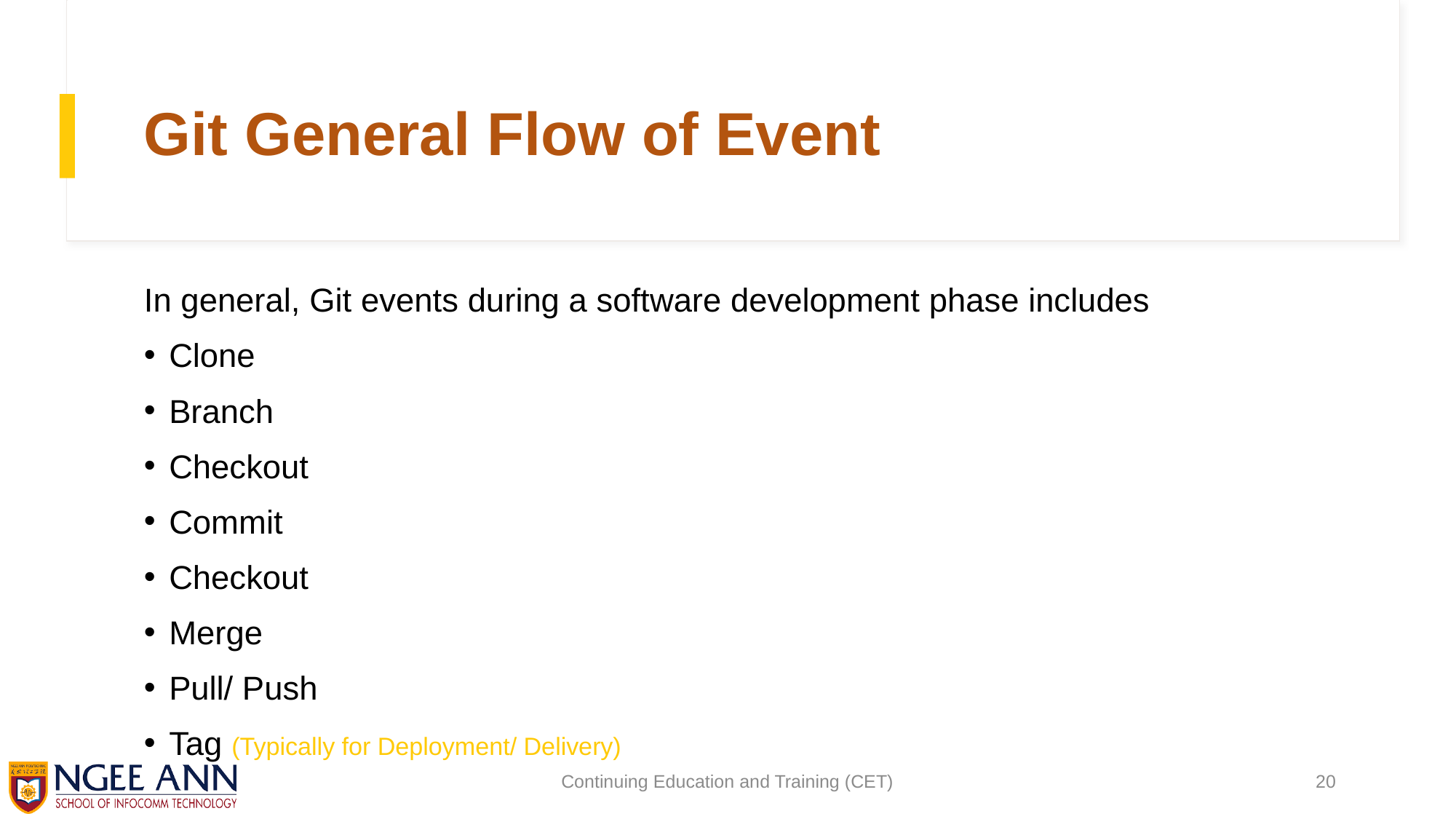

# Git General Flow of Event
In general, Git events during a software development phase includes
Clone
Branch
Checkout
Commit
Checkout
Merge
Pull/ Push
Tag (Typically for Deployment/ Delivery)
Continuing Education and Training (CET)
20